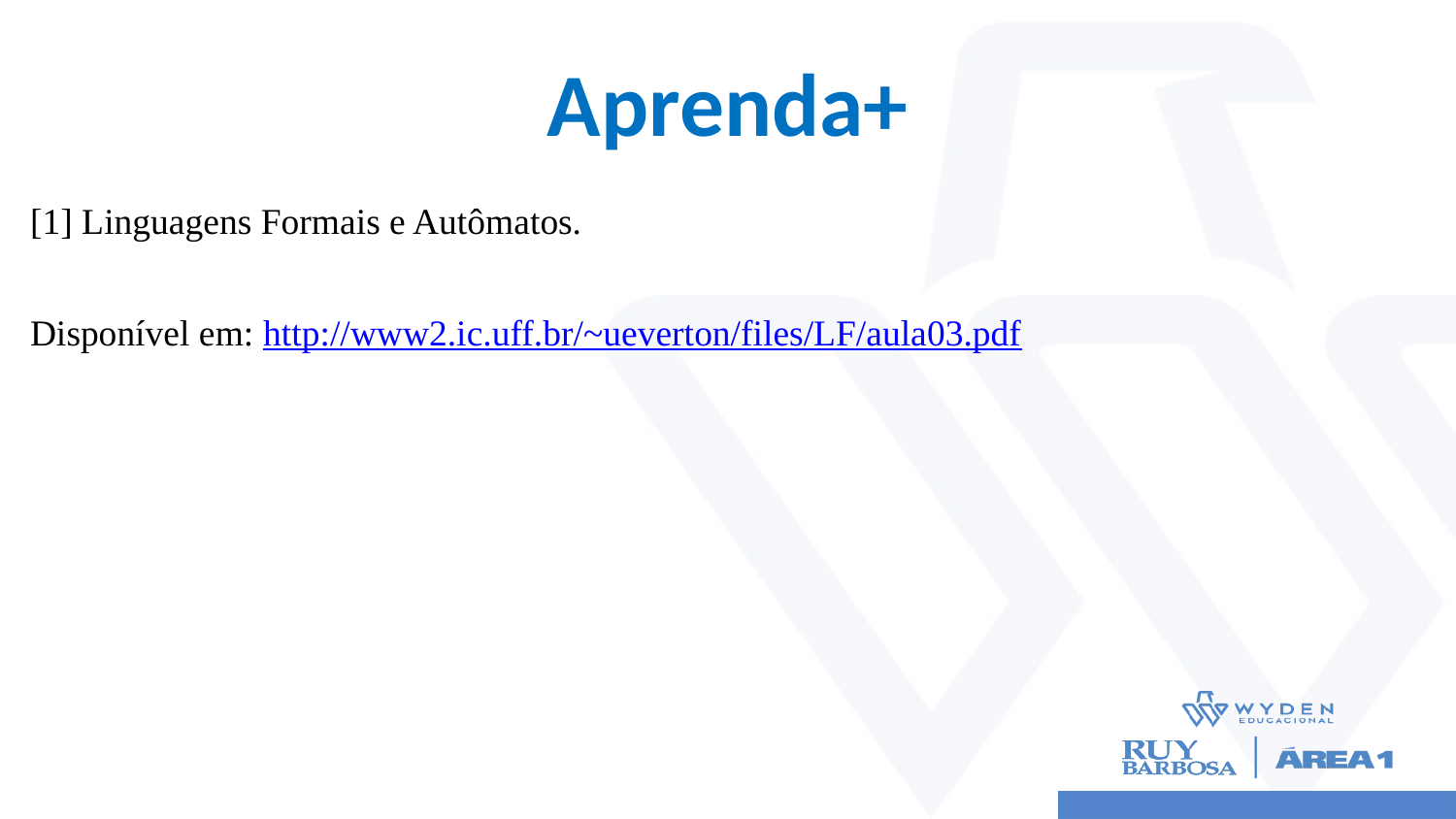

# Aprenda+
[1] Linguagens Formais e Autômatos.

Disponível em: http://www2.ic.uff.br/~ueverton/files/LF/aula03.pdf